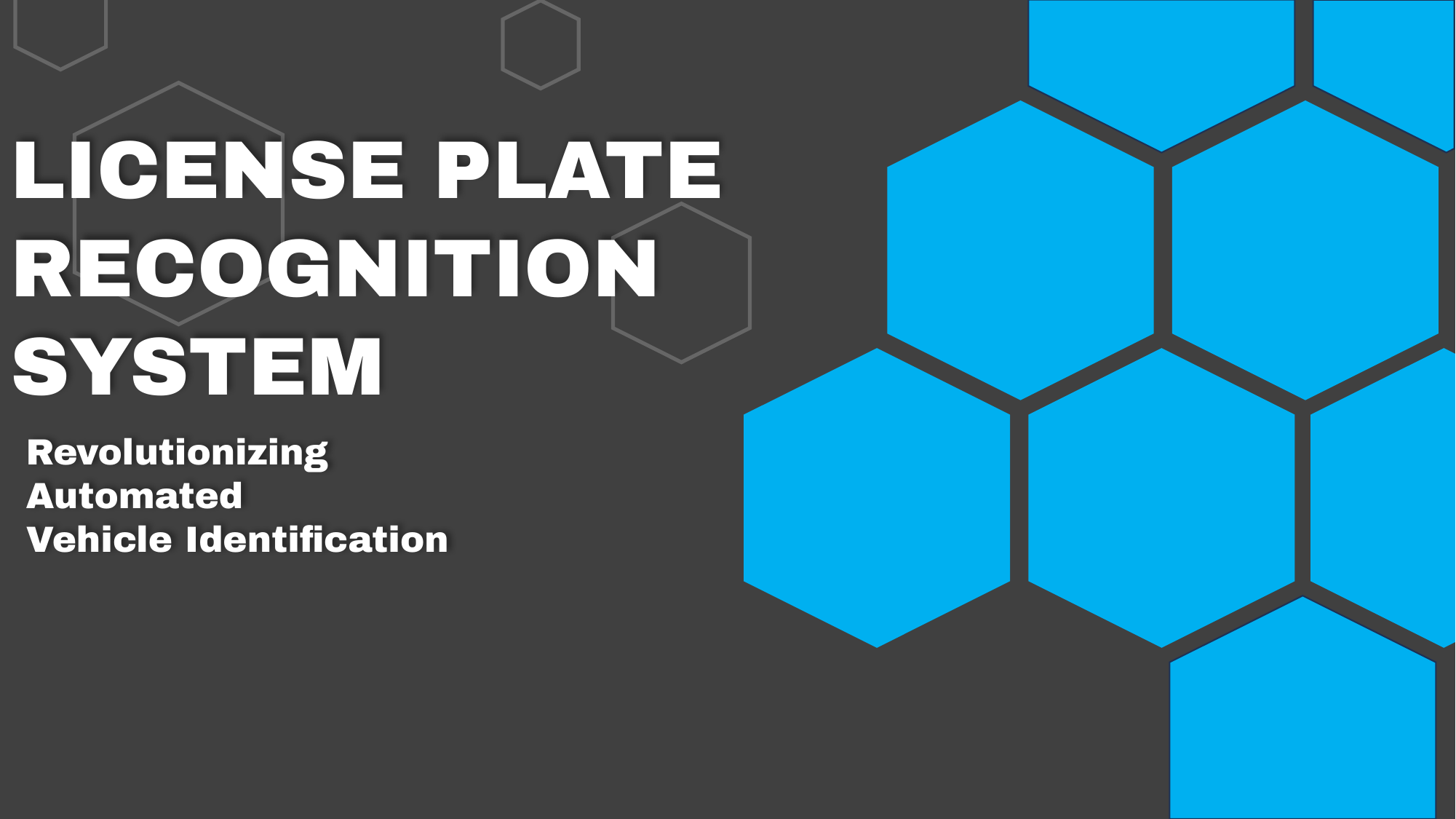

LICENSE PLATE RECOGNITION  SYSTEM

Revolutionizing Automated
Vehicle Identification